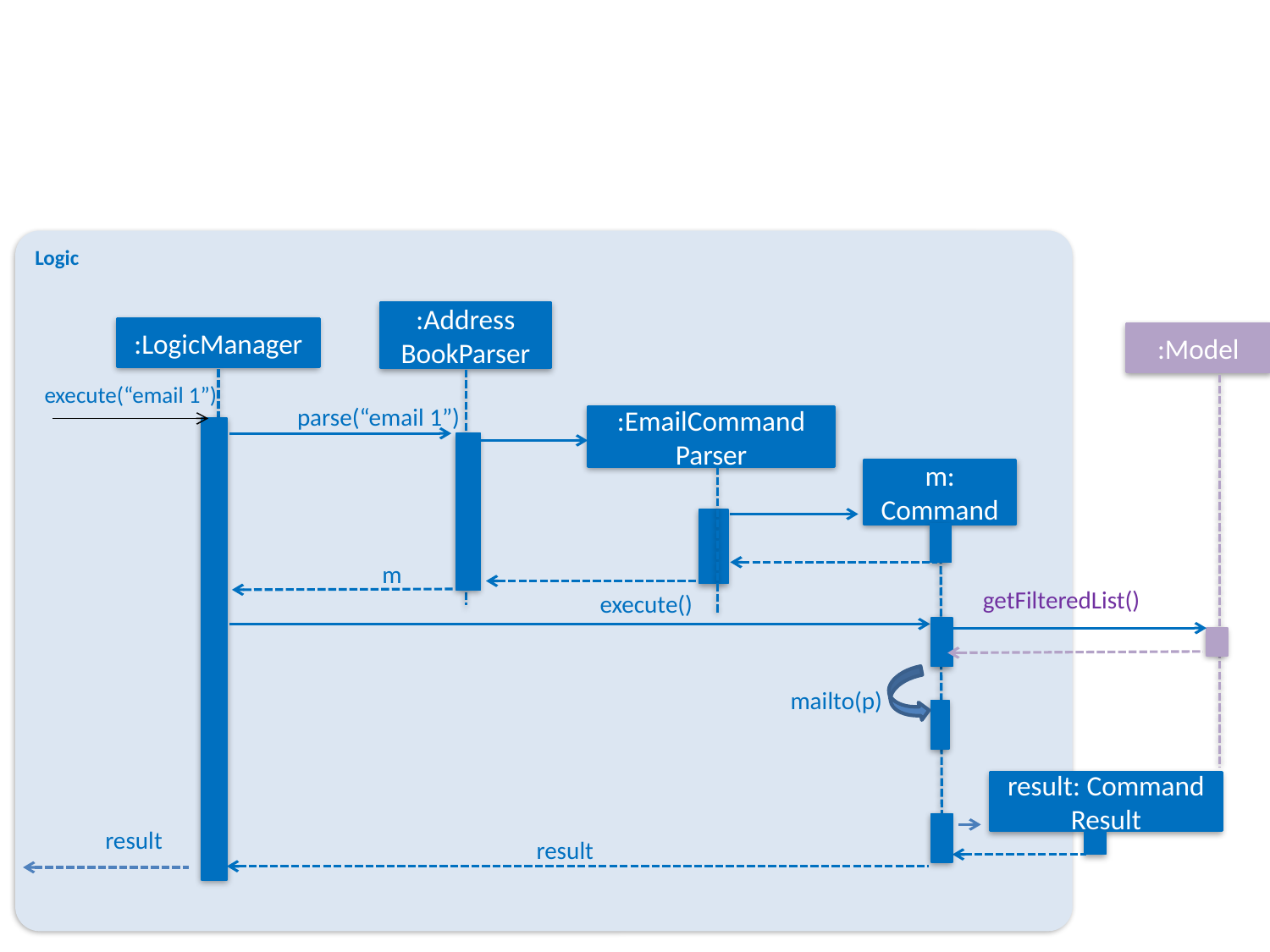

Logic
:Address
BookParser
:LogicManager
:Model
execute(“email 1”)
parse(“email 1”)
:EmailCommand
Parser

m:
Command

m
getFilteredList()
execute()

mailto(p)

result: Command Result

result

result